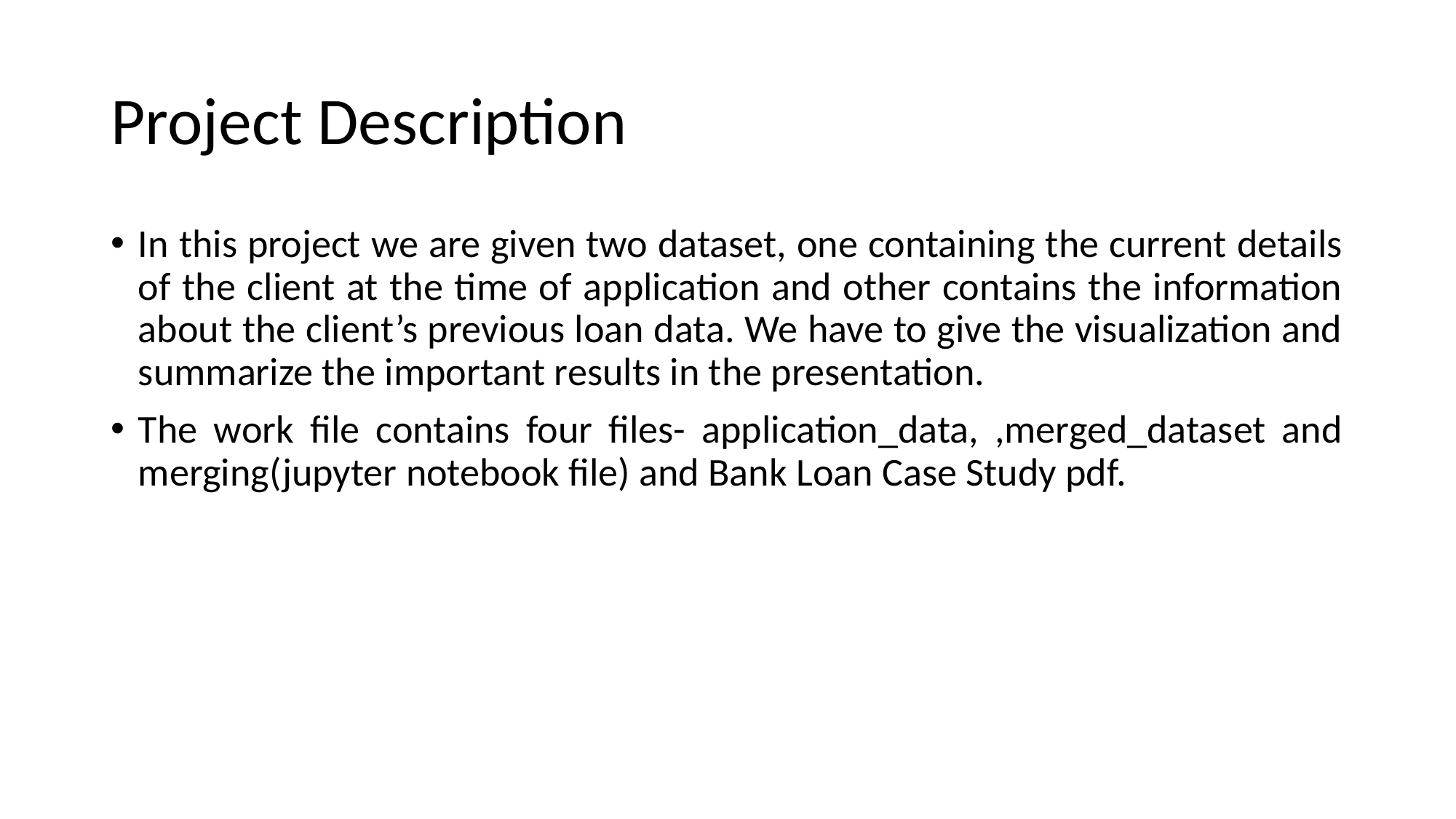

# Project Description
In this project we are given two dataset, one containing the current details of the client at the time of application and other contains the information about the client’s previous loan data. We have to give the visualization and summarize the important results in the presentation.
The work file contains four files- application_data, ,merged_dataset and merging(jupyter notebook file) and Bank Loan Case Study pdf.